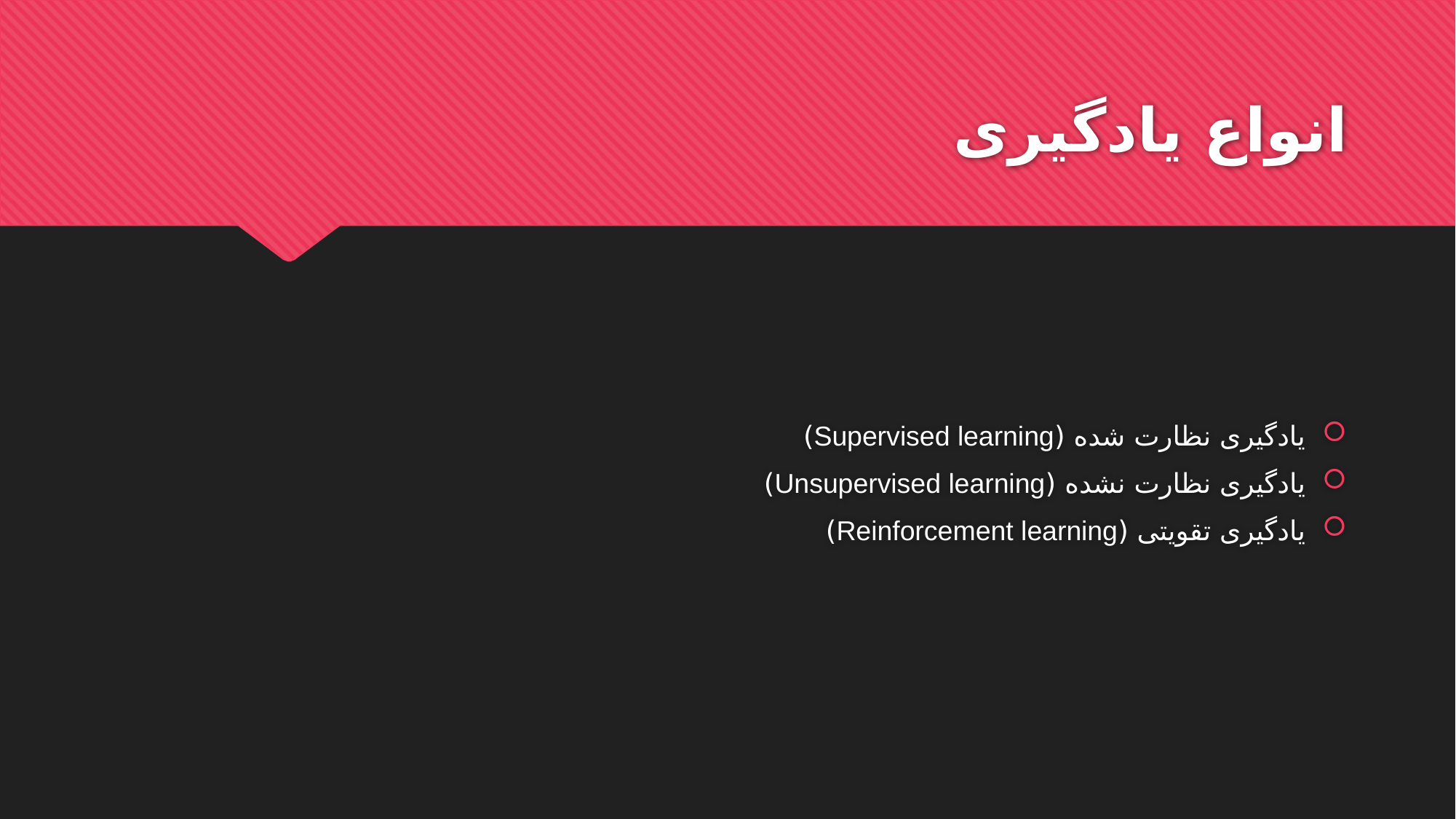

# انواع یادگیری
یادگیری نظارت شده (Supervised learning)
یادگیری نظارت نشده (Unsupervised learning)
یادگیری تقویتی (Reinforcement learning)